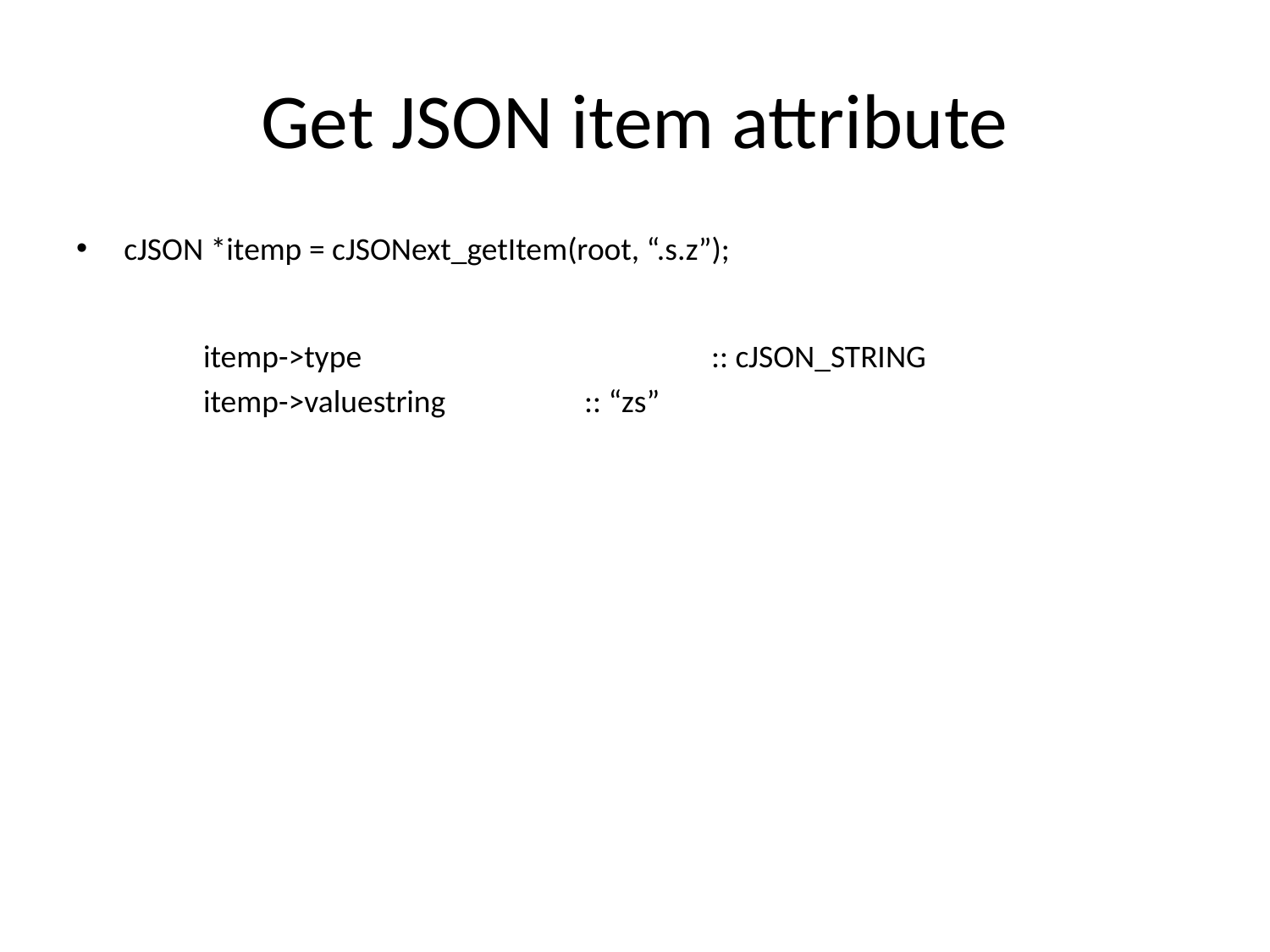

# Get JSON item attribute
cJSON *itemp = cJSONext_getItem(root, “.s.z”);

	itemp->type			:: cJSON_STRING
	itemp->valuestring		:: “zs”